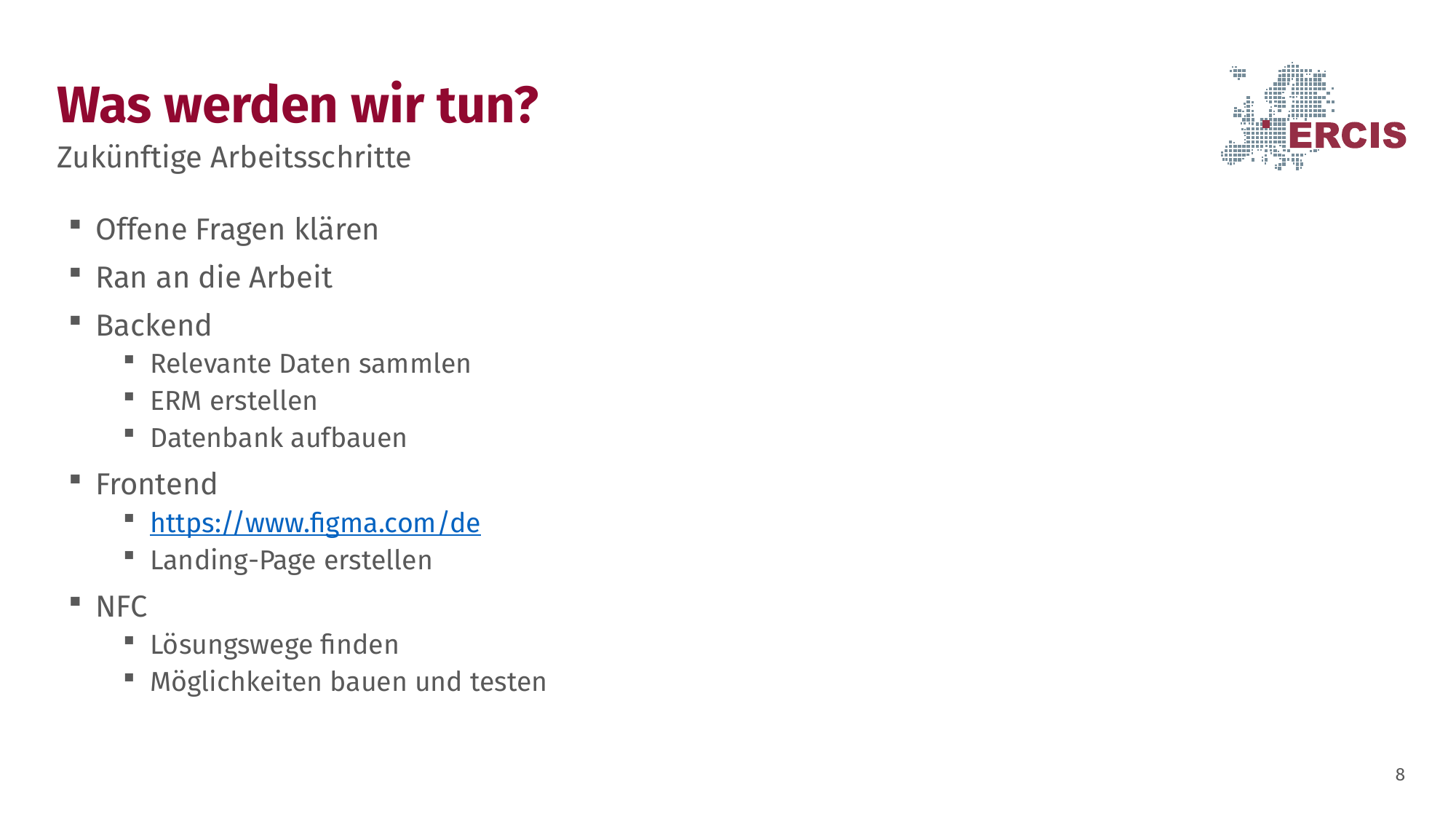

# Was werden wir tun?
Zukünftige Arbeitsschritte
Offene Fragen klären
Ran an die Arbeit
Backend
Relevante Daten sammlen
ERM erstellen
Datenbank aufbauen
Frontend
https://www.figma.com/de
Landing-Page erstellen
NFC
Lösungswege finden
Möglichkeiten bauen und testen
8